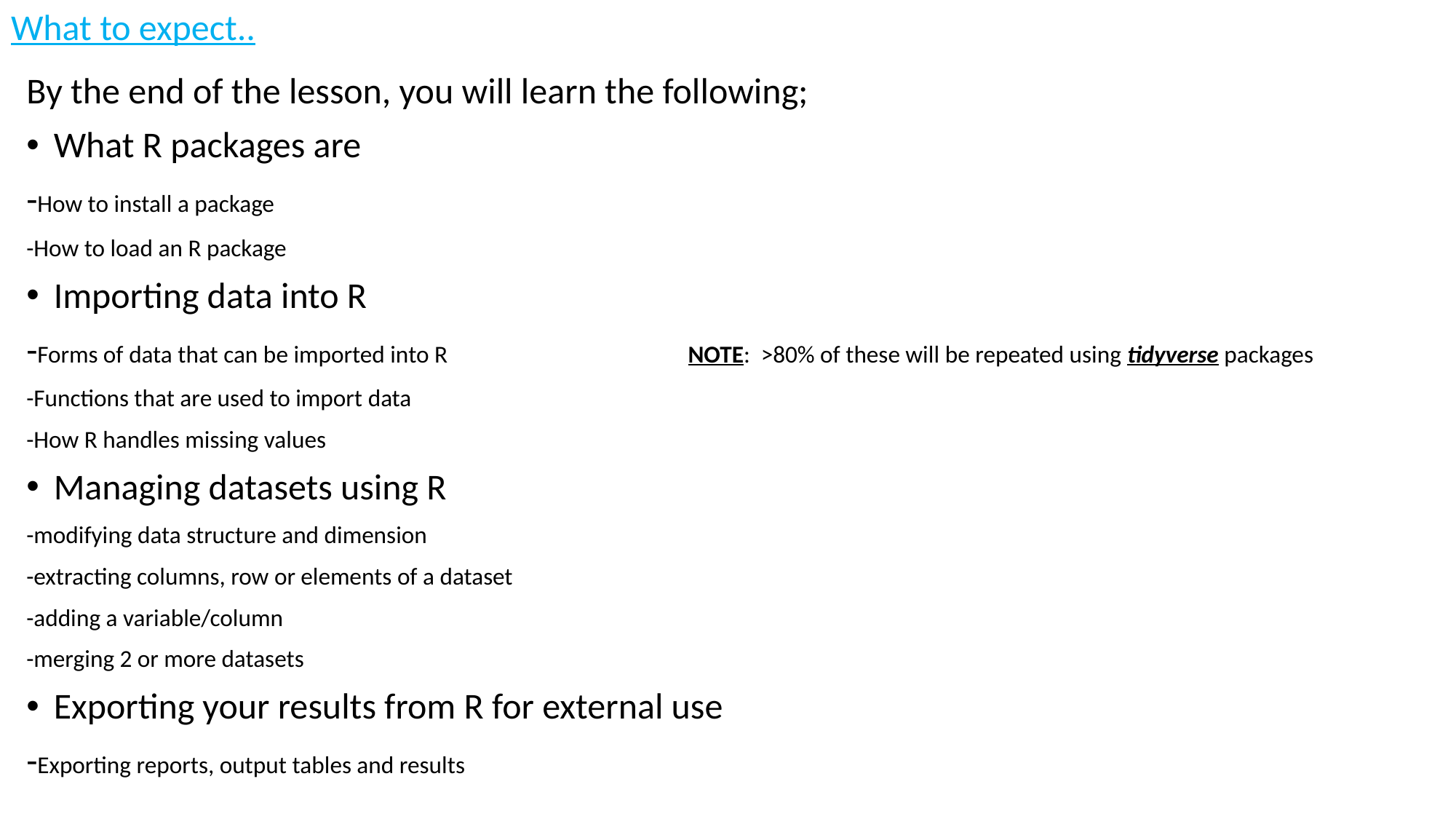

# What to expect..
By the end of the lesson, you will learn the following;
What R packages are
-How to install a package
-How to load an R package
Importing data into R
-Forms of data that can be imported into R                                            NOTE:  >80% of these will be repeated using tidyverse packages
-Functions that are used to import data
-How R handles missing values
Managing datasets using R
-modifying data structure and dimension
-extracting columns, row or elements of a dataset
-adding a variable/column
-merging 2 or more datasets
Exporting your results from R for external use
-Exporting reports, output tables and results